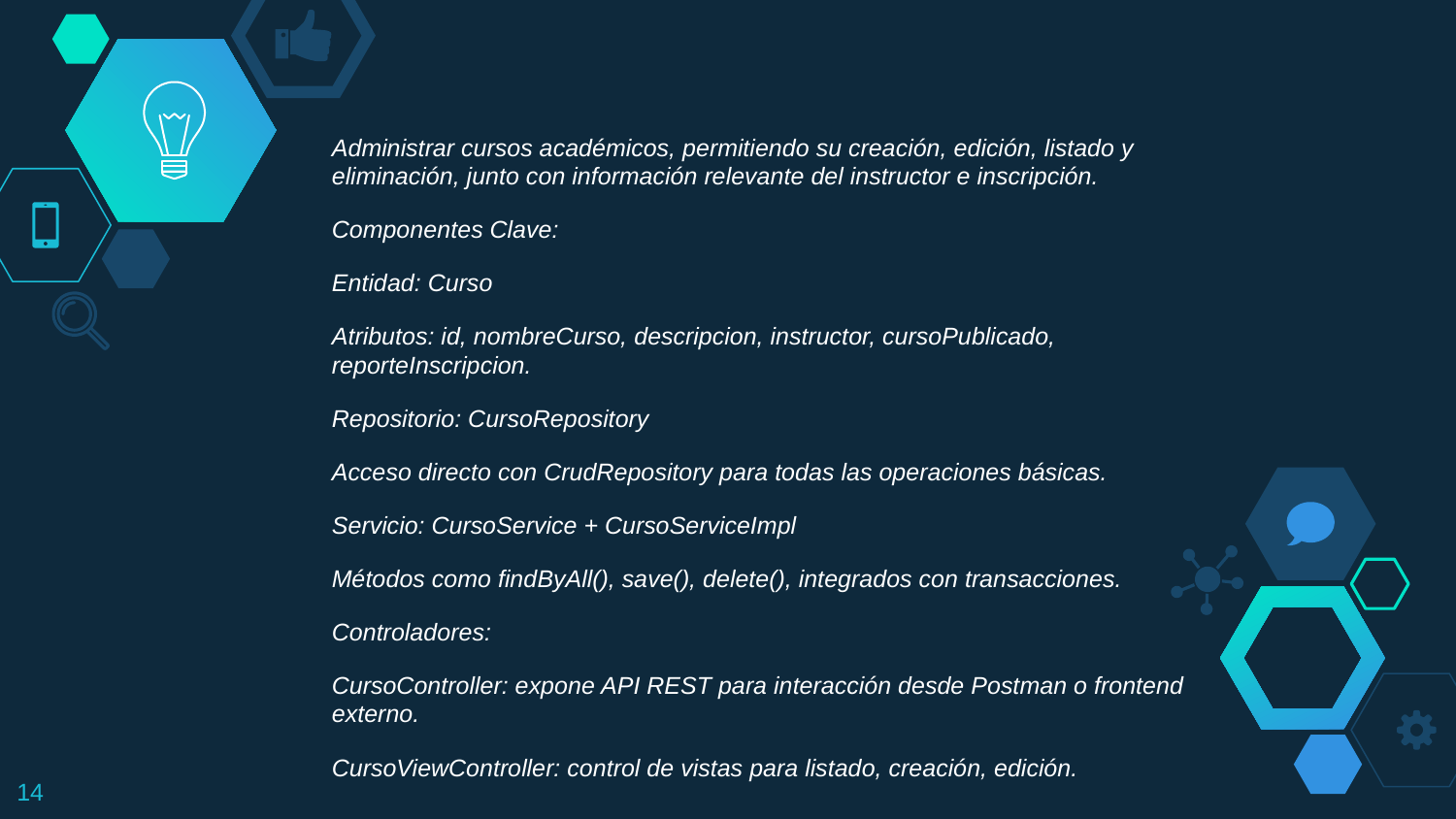

Administrar cursos académicos, permitiendo su creación, edición, listado y eliminación, junto con información relevante del instructor e inscripción.
Componentes Clave:
Entidad: Curso
Atributos: id, nombreCurso, descripcion, instructor, cursoPublicado, reporteInscripcion.
Repositorio: CursoRepository
Acceso directo con CrudRepository para todas las operaciones básicas.
Servicio: CursoService + CursoServiceImpl
Métodos como findByAll(), save(), delete(), integrados con transacciones.
Controladores:
CursoController: expone API REST para interacción desde Postman o frontend externo.
CursoViewController: control de vistas para listado, creación, edición.

#
14